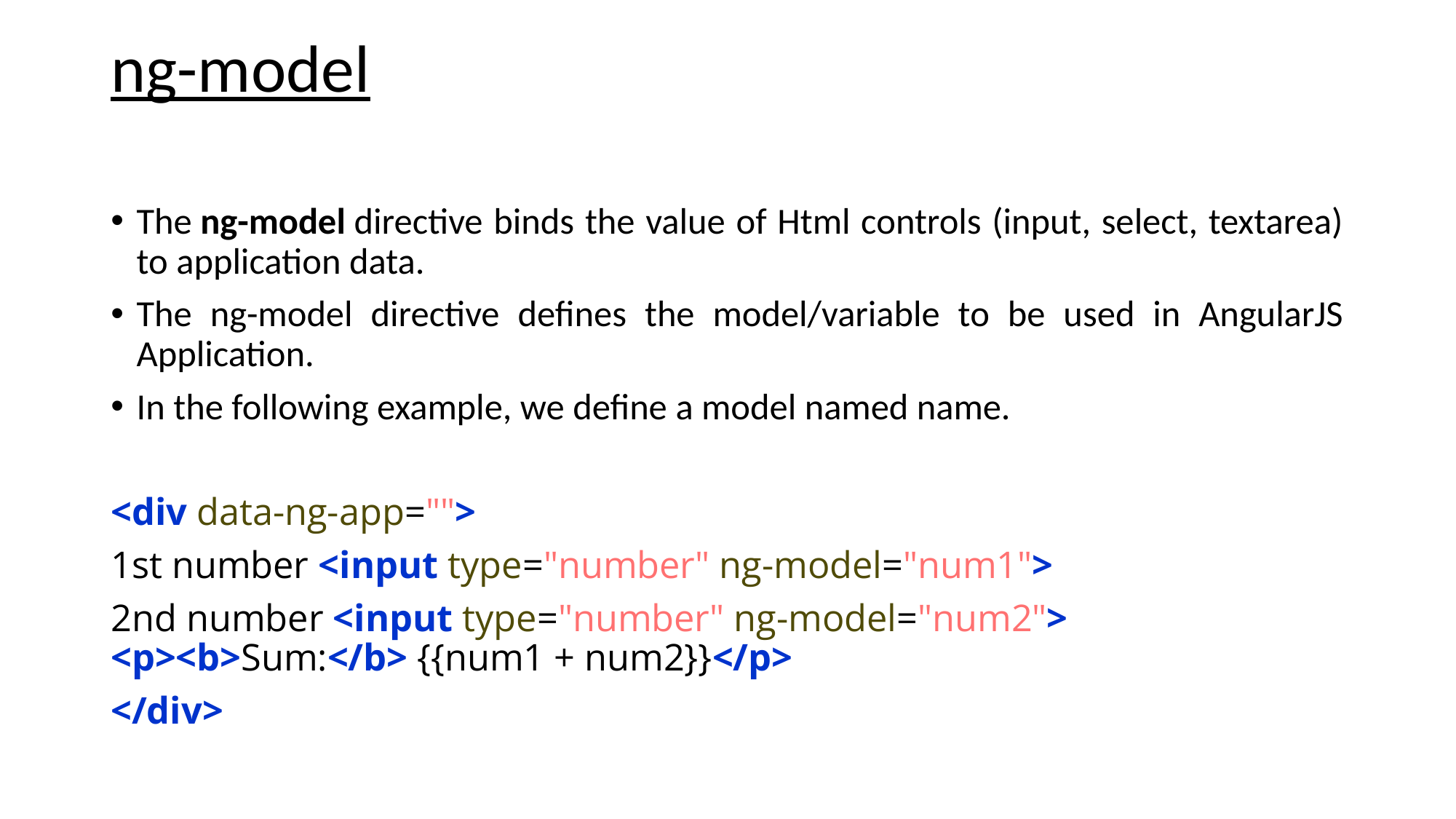

# ng-model
The ng-model directive binds the value of Html controls (input, select, textarea) to application data.
The ng-model directive defines the model/variable to be used in AngularJS Application.
In the following example, we define a model named name.

<div data-ng-app="">
1st number <input type="number" ng-model="num1">
2nd number <input type="number" ng-model="num2"> <p><b>Sum:</b> {{num1 + num2}}</p>
</div>